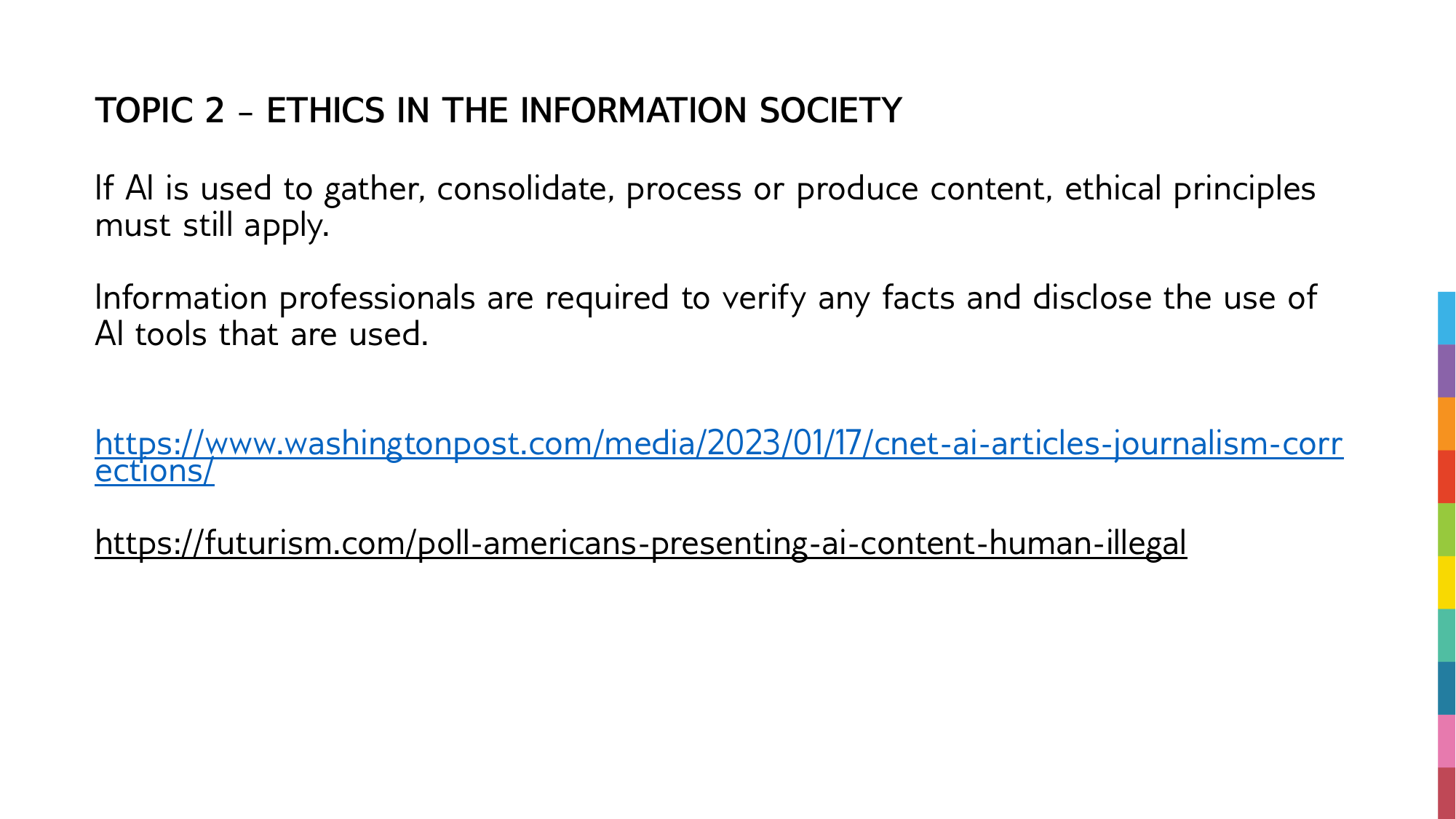

# TOPIC 2 – ETHICS IN THE INFORMATION SOCIETY
If AI is used to gather, consolidate, process or produce content, ethical principles must still apply.

Information professionals are required to verify any facts and disclose the use of AI tools that are used.

https://www.washingtonpost.com/media/2023/01/17/cnet-ai-articles-journalism-corrections/

https://futurism.com/poll-americans-presenting-ai-content-human-illegal